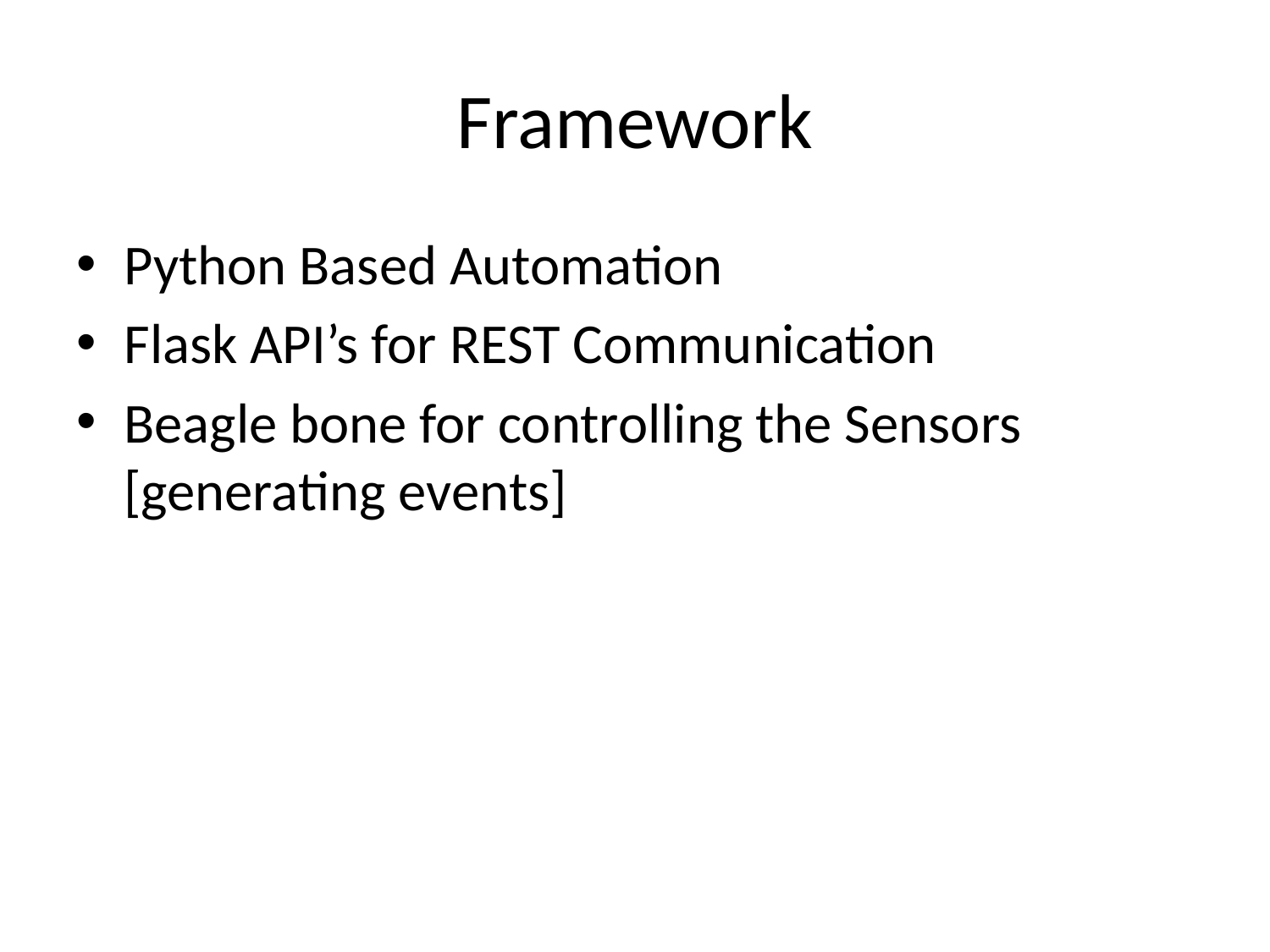

# Framework
Python Based Automation
Flask API’s for REST Communication
Beagle bone for controlling the Sensors [generating events]